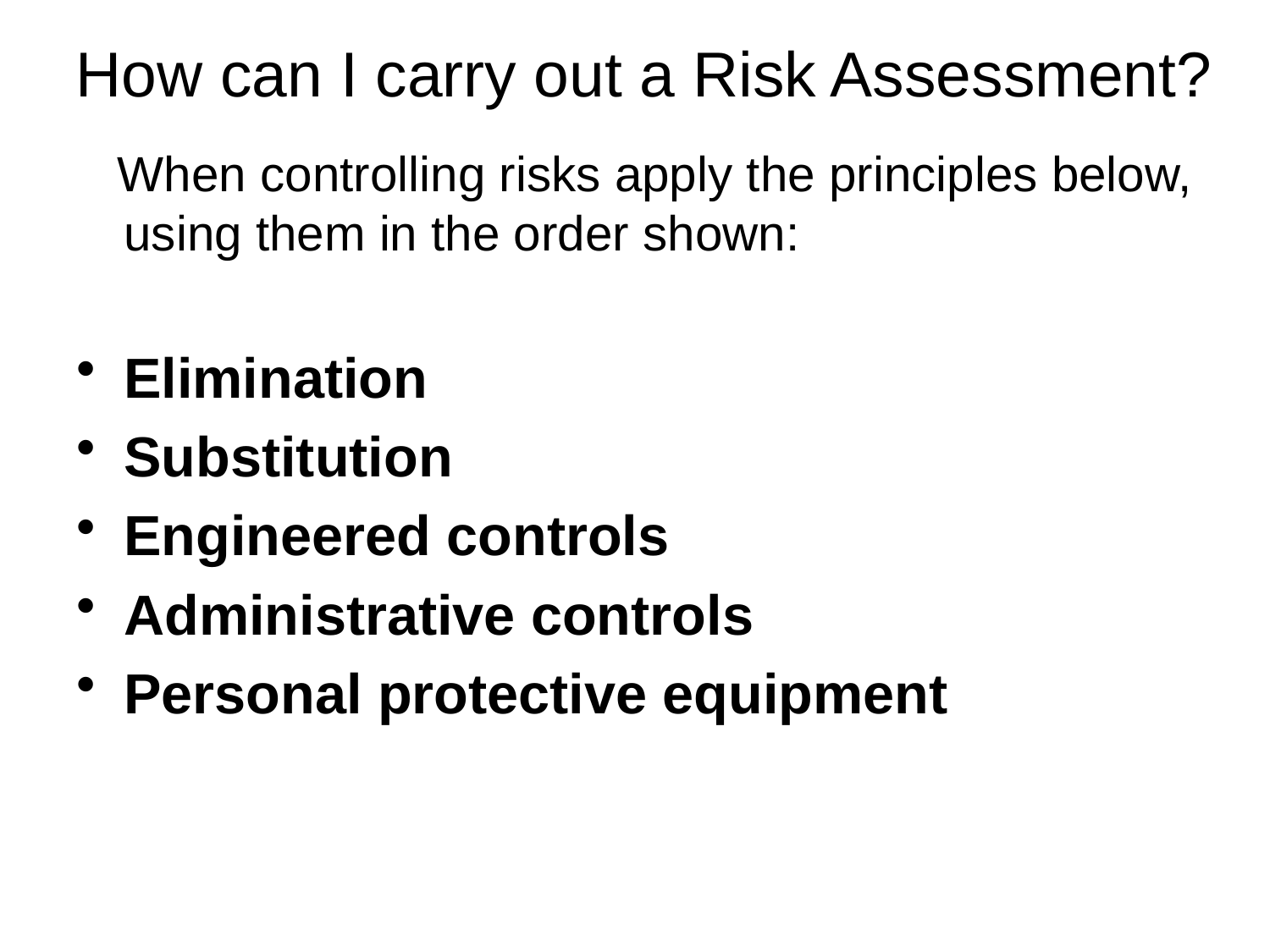

# How can I carry out a Risk Assessment?
   When controlling risks apply the principles below, using them in the order shown:

Elimination
Substitution
Engineered controls
Administrative controls
Personal protective equipment